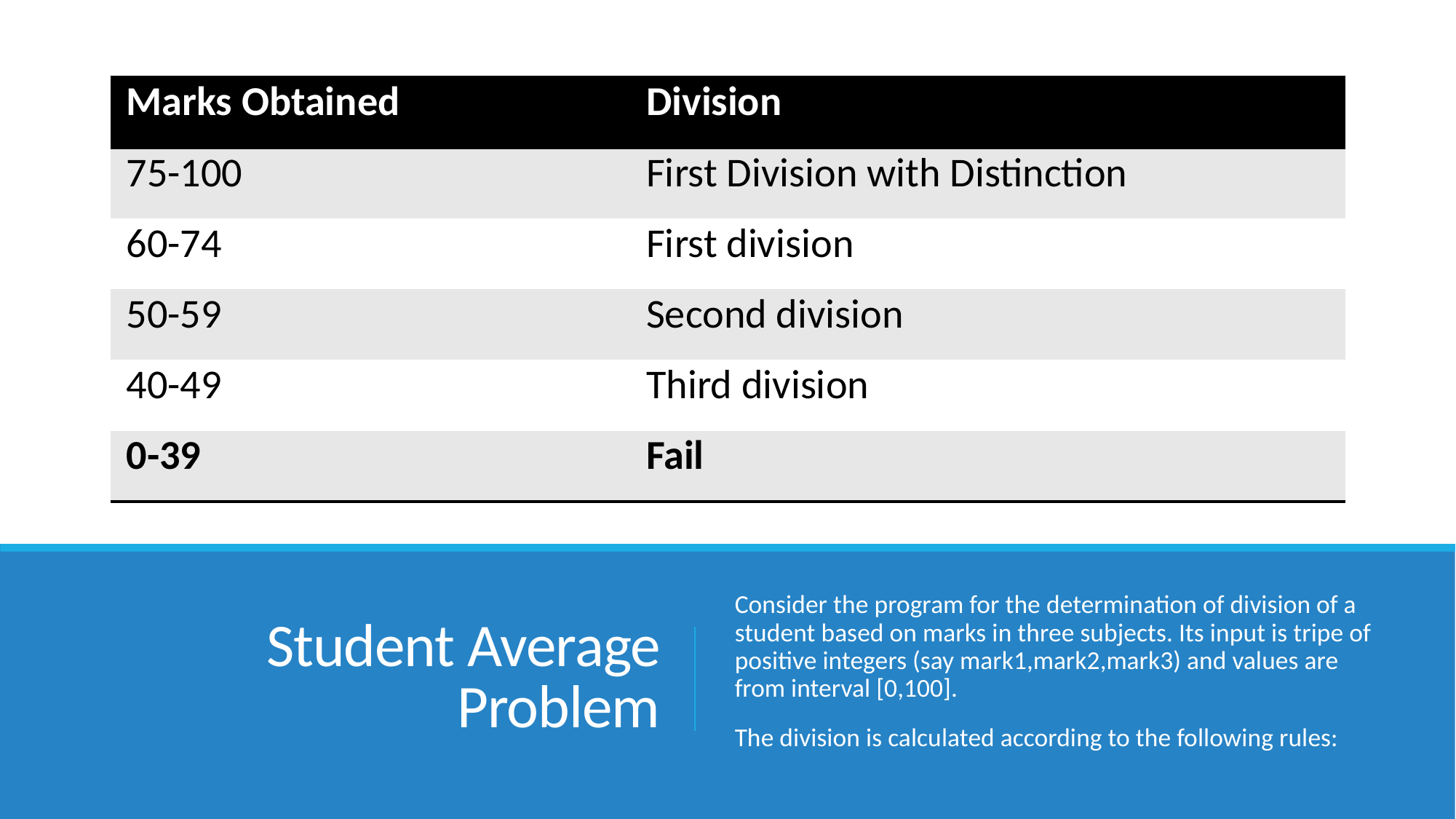

| Marks Obtained | Division |
| --- | --- |
| 75-100 | First Division with Distinction |
| 60-74 | First division |
| 50-59 | Second division |
| 40-49 | Third division |
| 0-39 | Fail |

Consider the program for the determination of division of a student based on marks in three subjects. Its input is tripe of positive integers (say mark1,mark2,mark3) and values are from interval [0,100].
The division is calculated according to the following rules:

# Student Average Problem